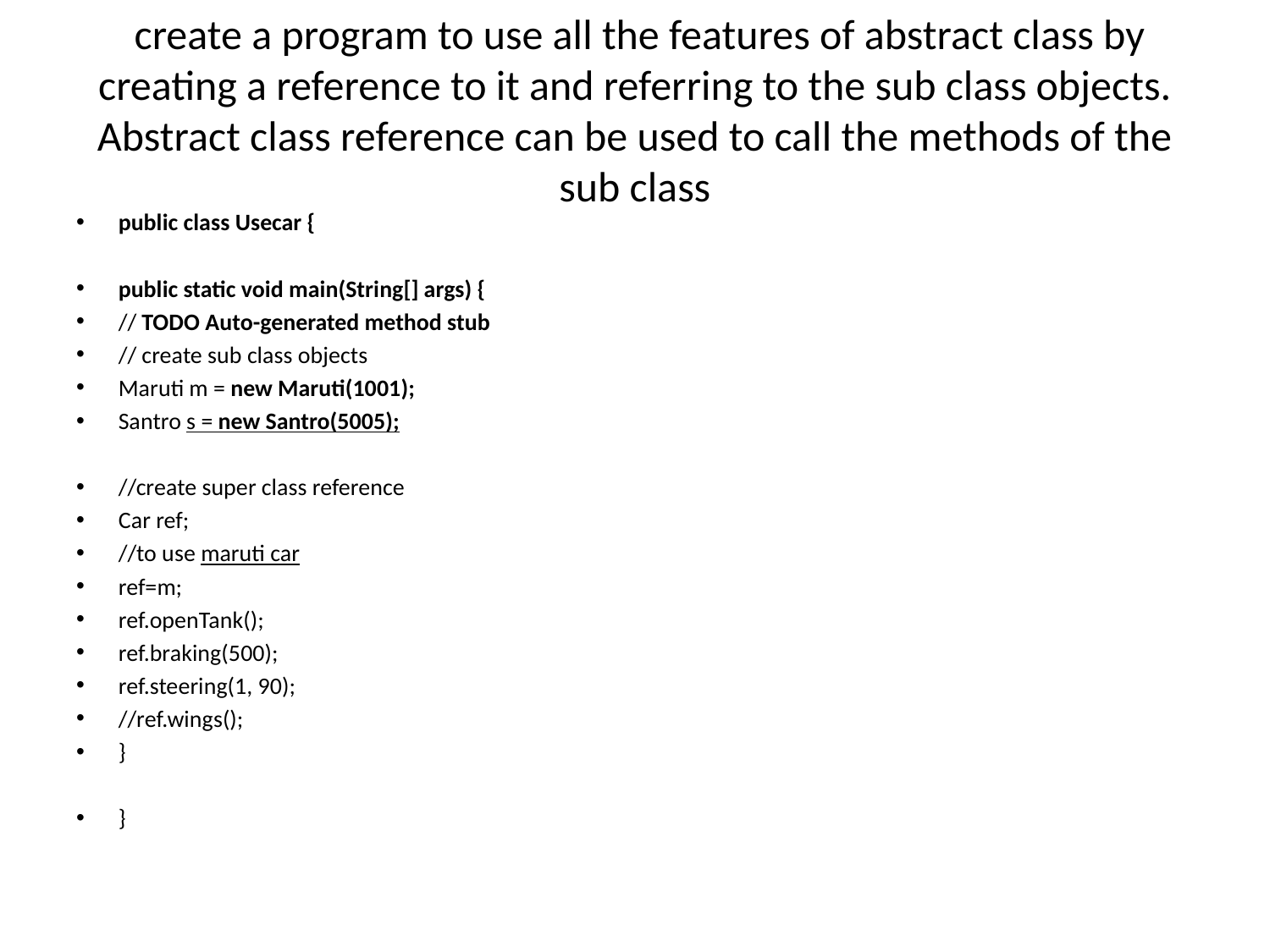

# create a program to use all the features of abstract class by creating a reference to it and referring to the sub class objects. Abstract class reference can be used to call the methods of the sub class
public class Usecar {

public static void main(String[] args) {
// TODO Auto-generated method stub
// create sub class objects
Maruti m = new Maruti(1001);
Santro s = new Santro(5005);

//create super class reference
Car ref;
//to use maruti car
ref=m;
ref.openTank();
ref.braking(500);
ref.steering(1, 90);
//ref.wings();
}

}